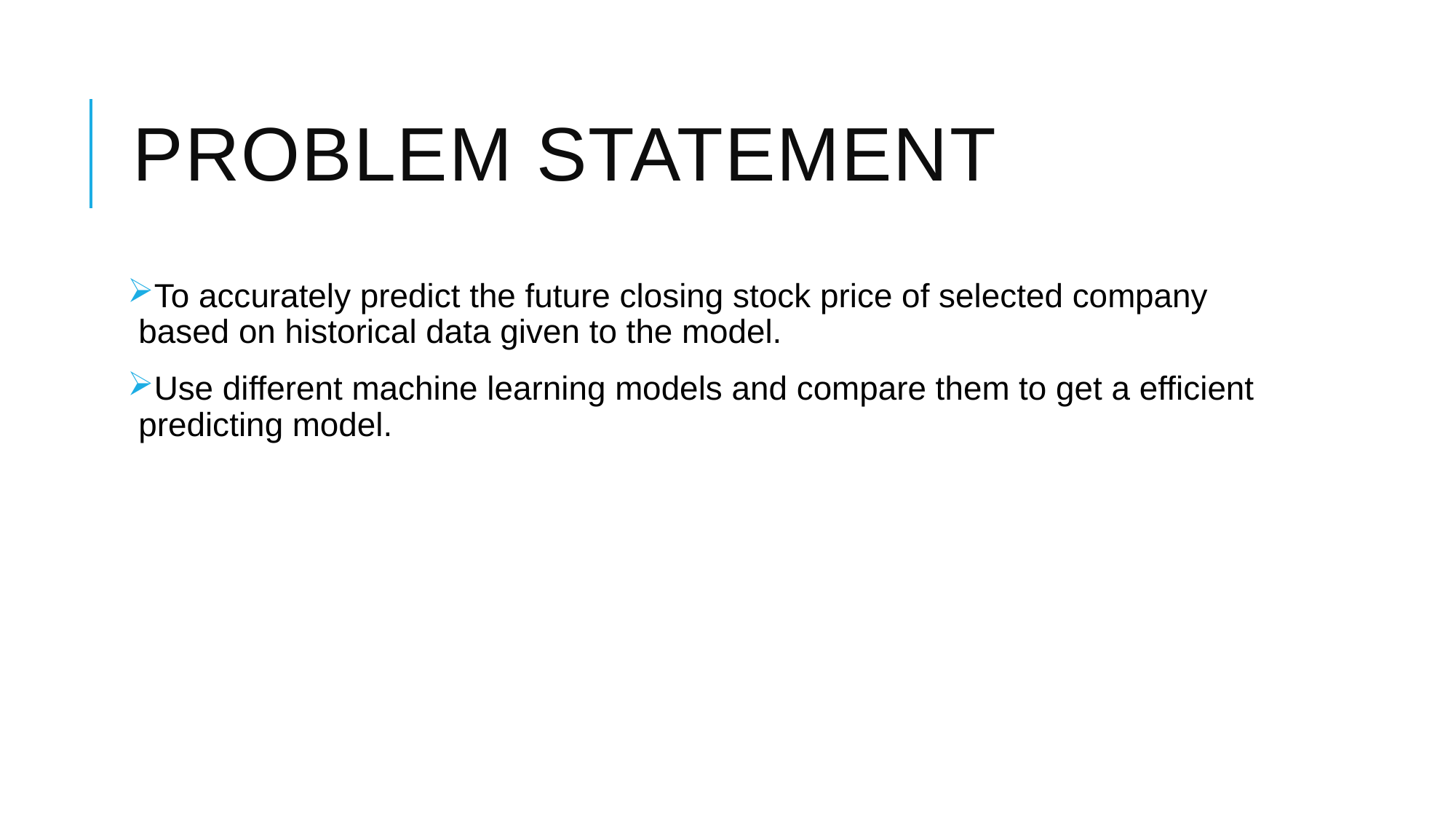

# Problem statement
To accurately predict the future closing stock price of selected company based on historical data given to the model.
Use different machine learning models and compare them to get a efficient predicting model.